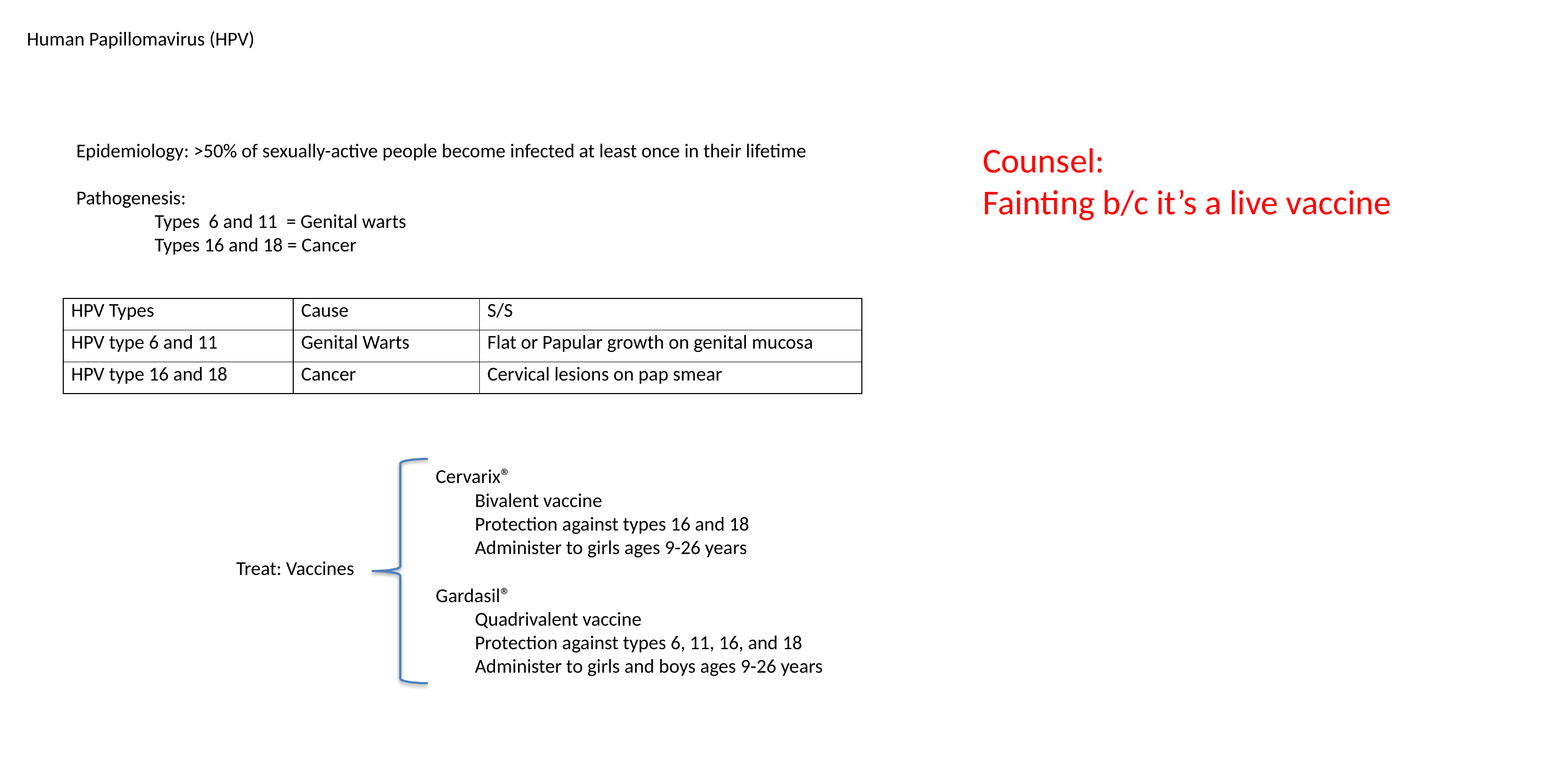

Human Papillomavirus (HPV)
Epidemiology: >50% of sexually-active people become infected at least once in their lifetime

Pathogenesis:
	Types  6 and 11  = Genital warts
	Types 16 and 18 = Cancer
Counsel:
Fainting b/c it’s a live vaccine
| HPV Types | Cause | S/S |
| --- | --- | --- |
| HPV type 6 and 11 | Genital Warts | Flat or Papular growth on genital mucosa |
| HPV type 16 and 18 | Cancer | Cervical lesions on pap smear |

Cervarix®
Bivalent vaccine
Protection against types 16 and 18
Administer to girls ages 9-26 years

Gardasil®
Quadrivalent vaccine
Protection against types 6, 11, 16, and 18
Administer to girls and boys ages 9-26 years
Treat: Vaccines